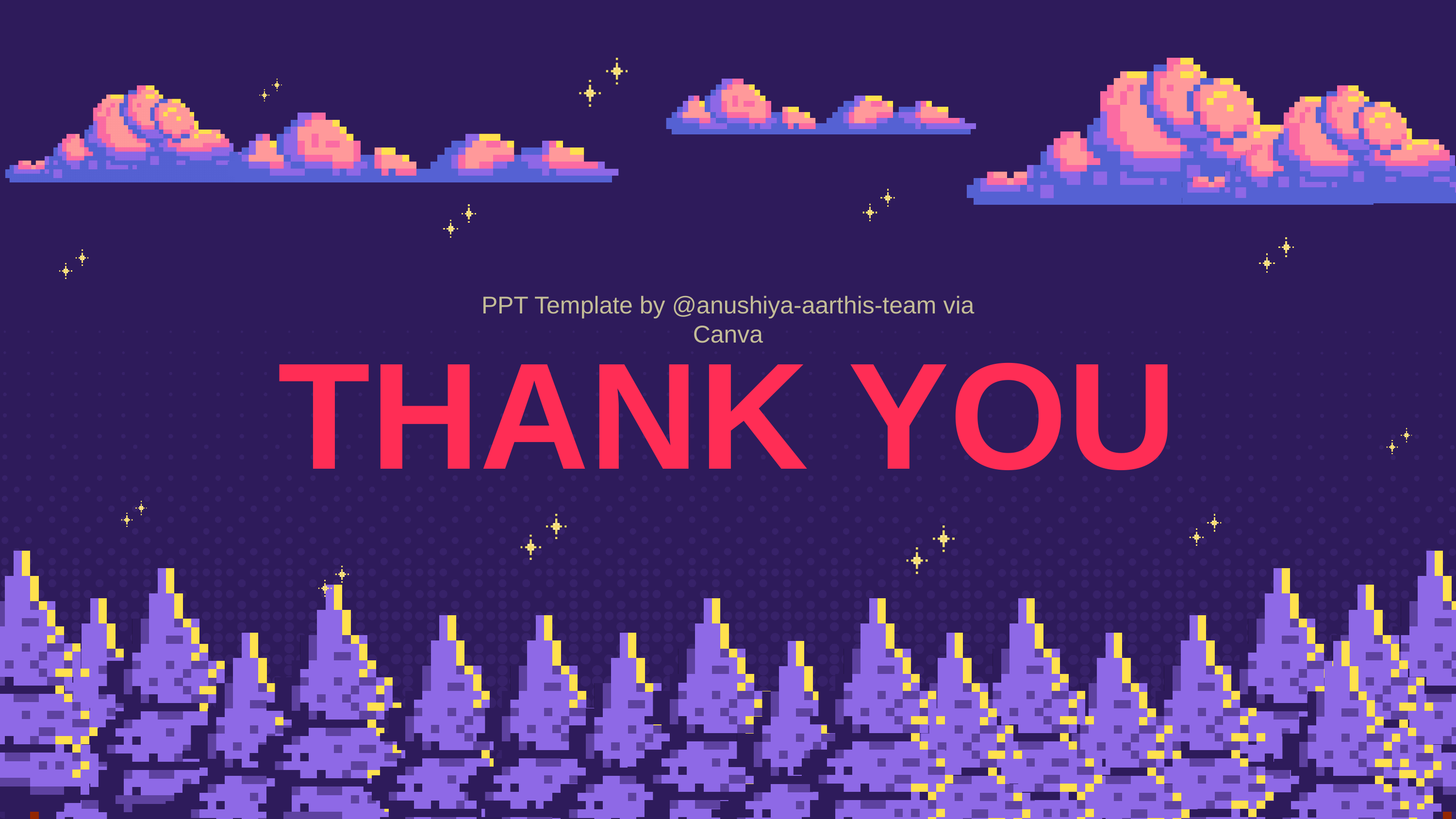

PPT Template by @anushiya-aarthis-team via Canva
THANK YOU